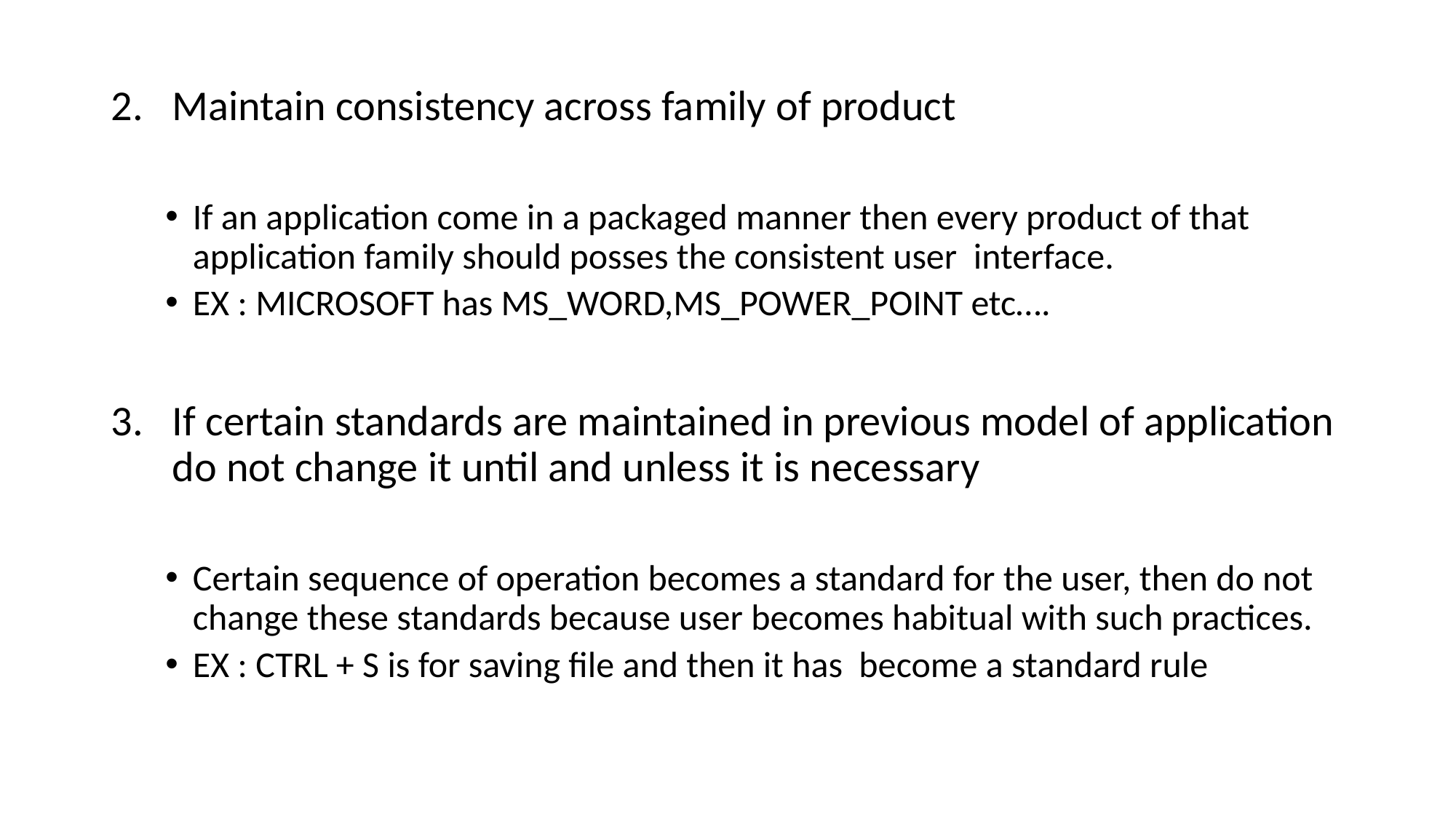

Maintain consistency across family of product

If an application come in a packaged manner then every product of that application family should posses the consistent user  interface.
EX : MICROSOFT has MS_WORD,MS_POWER_POINT etc….

If certain standards are maintained in previous model of application do not change it until and unless it is necessary

Certain sequence of operation becomes a standard for the user, then do not change these standards because user becomes habitual with such practices.
EX : CTRL + S is for saving file and then it has  become a standard rule